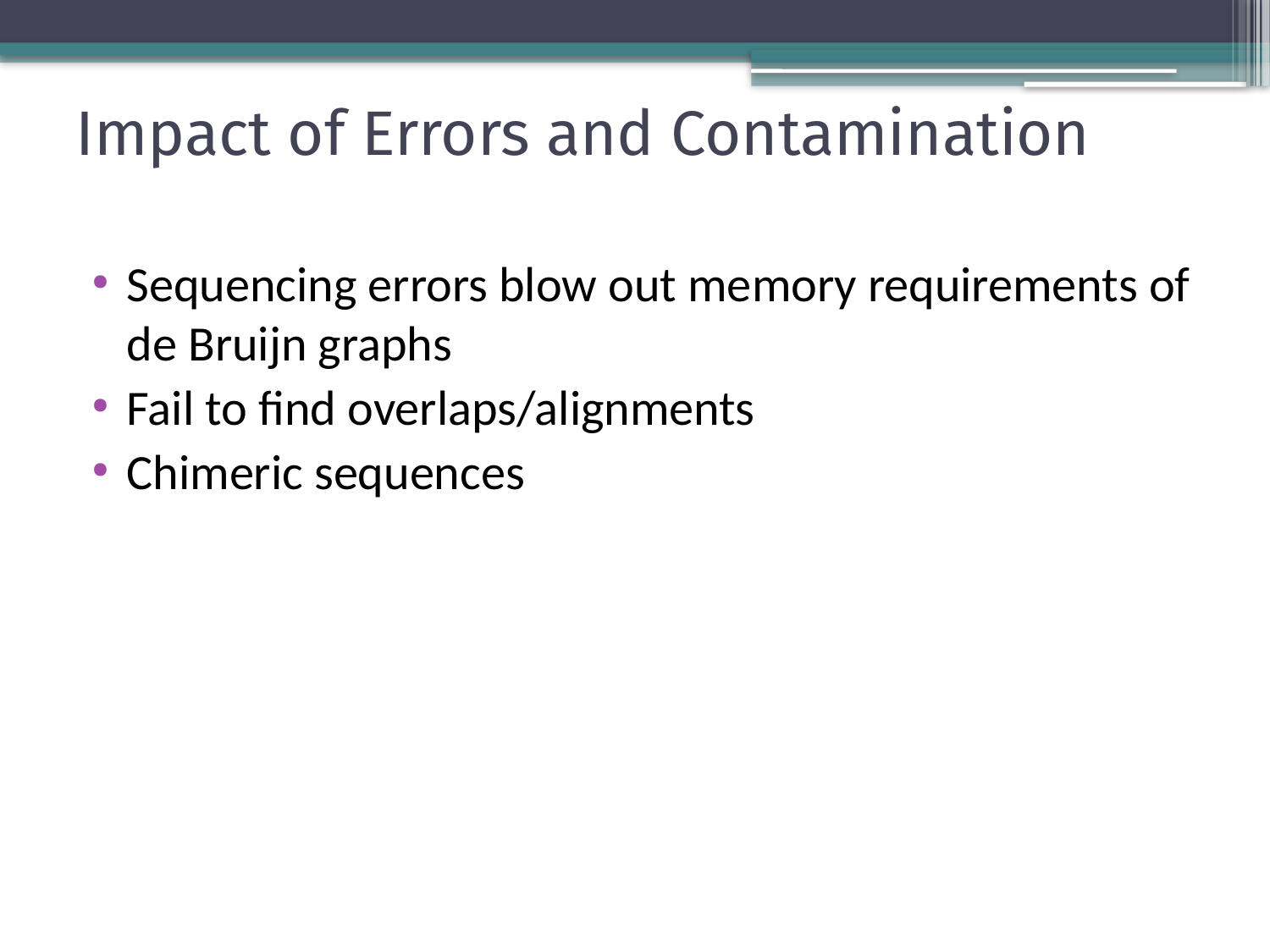

# Impact of Errors and Contamination
Sequencing errors blow out memory requirements of de Bruijn graphs
Fail to find overlaps/alignments
Chimeric sequences